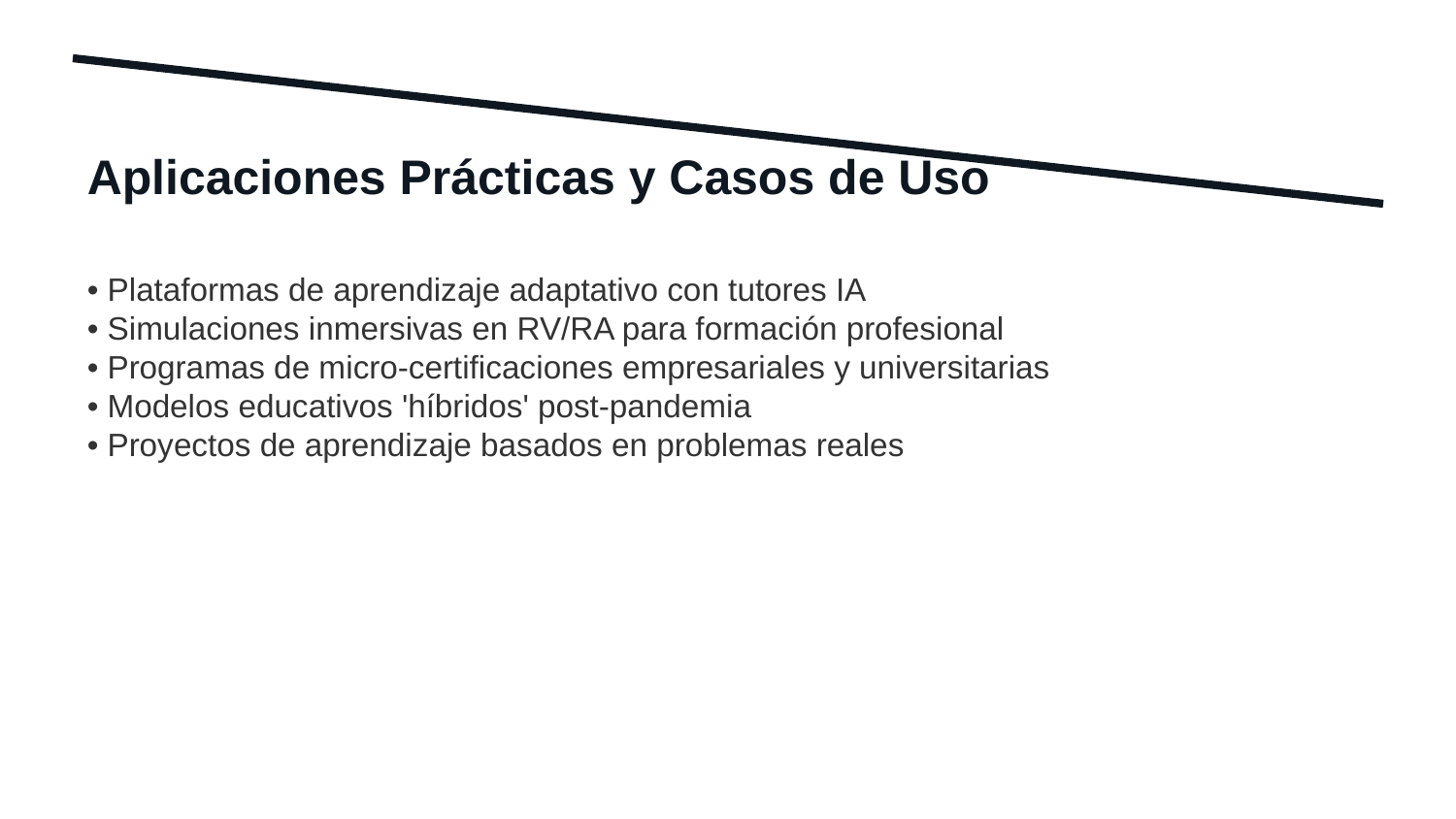

Aplicaciones Prácticas y Casos de Uso
• Plataformas de aprendizaje adaptativo con tutores IA
• Simulaciones inmersivas en RV/RA para formación profesional
• Programas de micro-certificaciones empresariales y universitarias
• Modelos educativos 'híbridos' post-pandemia
• Proyectos de aprendizaje basados en problemas reales
4